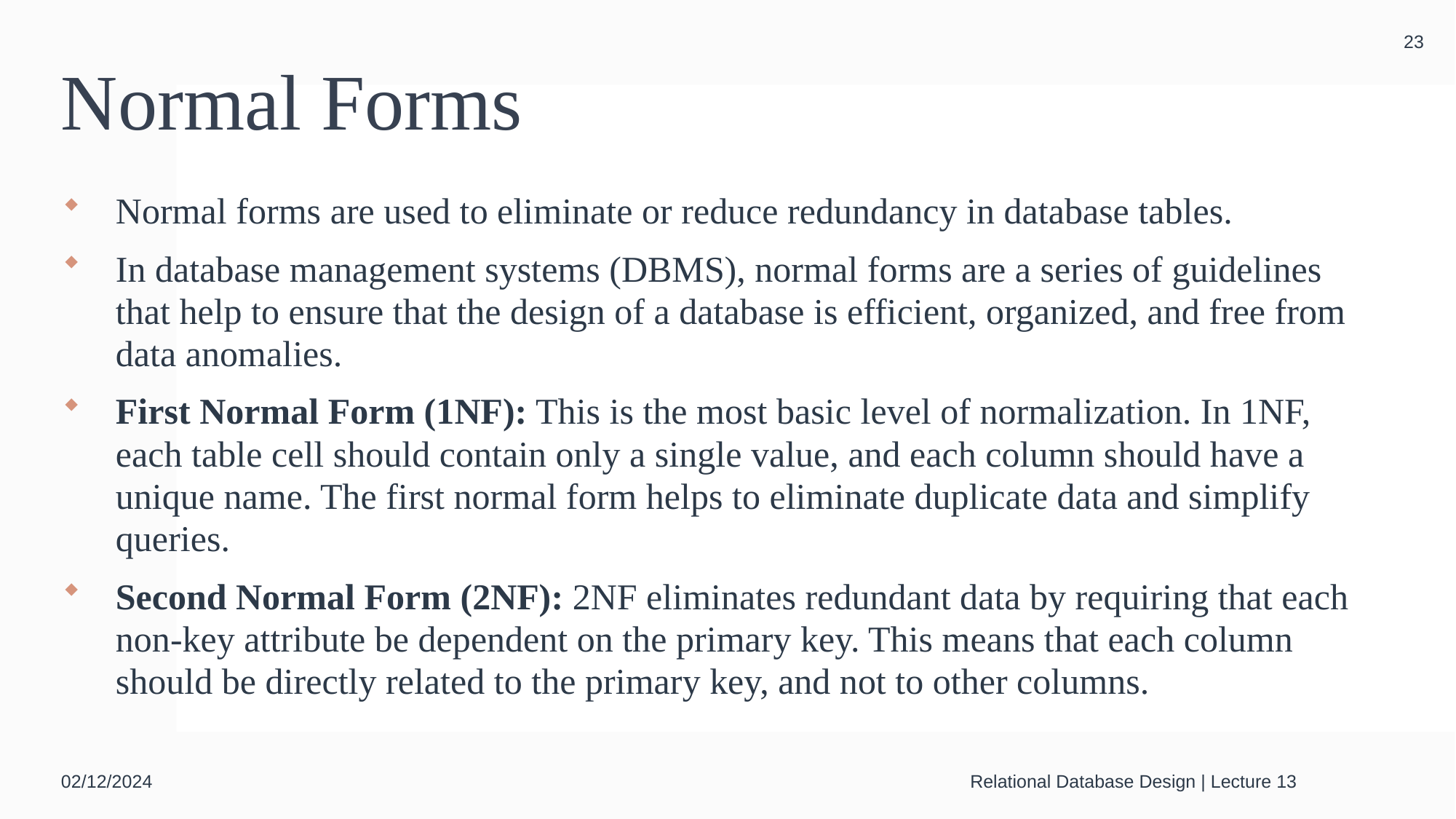

23
# Normal Forms
Normal forms are used to eliminate or reduce redundancy in database tables.
In database management systems (DBMS), normal forms are a series of guidelines that help to ensure that the design of a database is efficient, organized, and free from data anomalies.
First Normal Form (1NF): This is the most basic level of normalization. In 1NF, each table cell should contain only a single value, and each column should have a unique name. The first normal form helps to eliminate duplicate data and simplify queries.
Second Normal Form (2NF): 2NF eliminates redundant data by requiring that each non-key attribute be dependent on the primary key. This means that each column should be directly related to the primary key, and not to other columns.
02/12/2024
Relational Database Design | Lecture 13